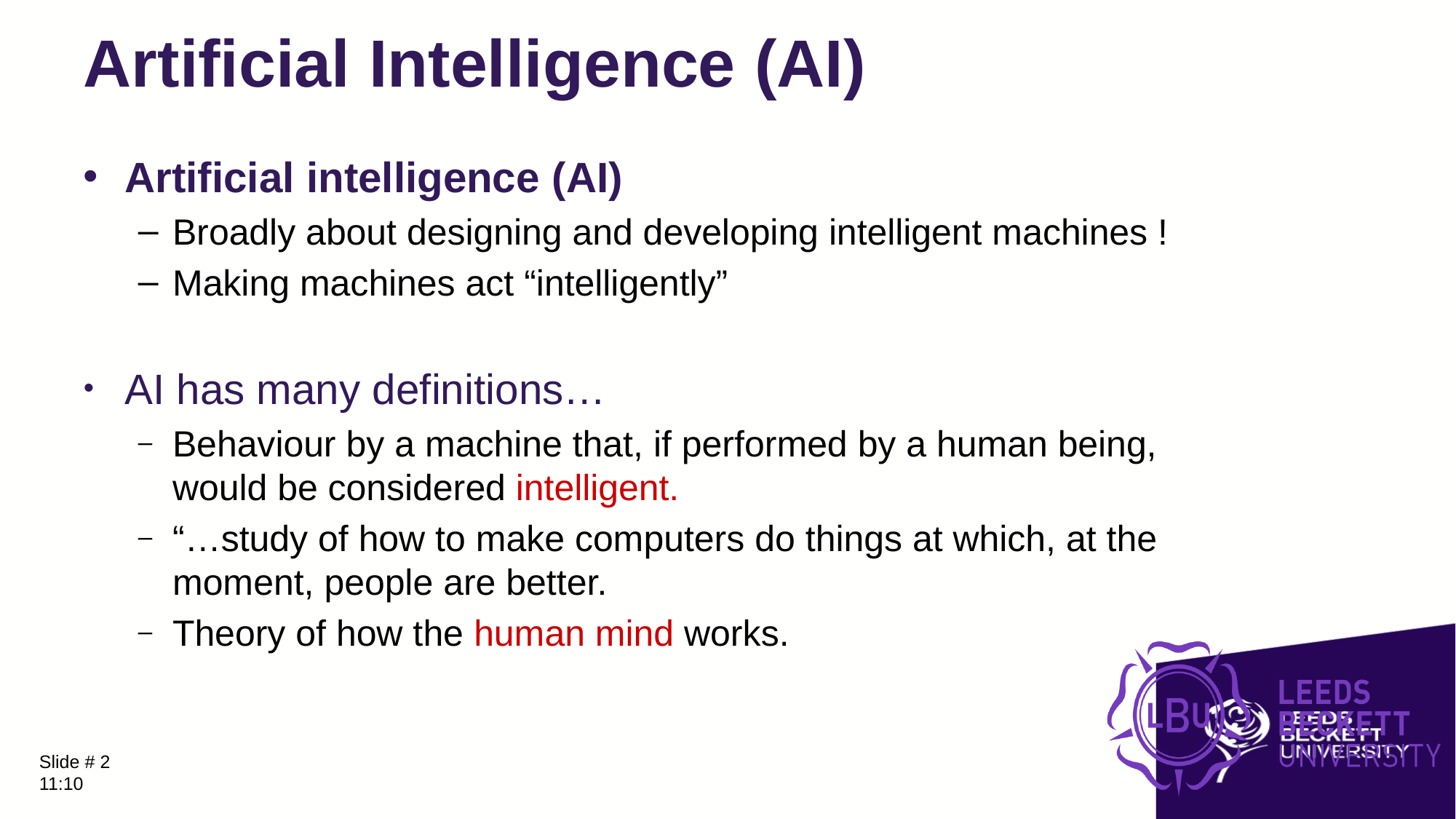

# Artificial Intelligence (AI)
Artificial intelligence (AI)
Broadly about designing and developing intelligent machines !
Making machines act “intelligently”

AI has many definitions…
Behaviour by a machine that, if performed by a human being, would be considered intelligent.
“…study of how to make computers do things at which, at the moment, people are better.
Theory of how the human mind works.